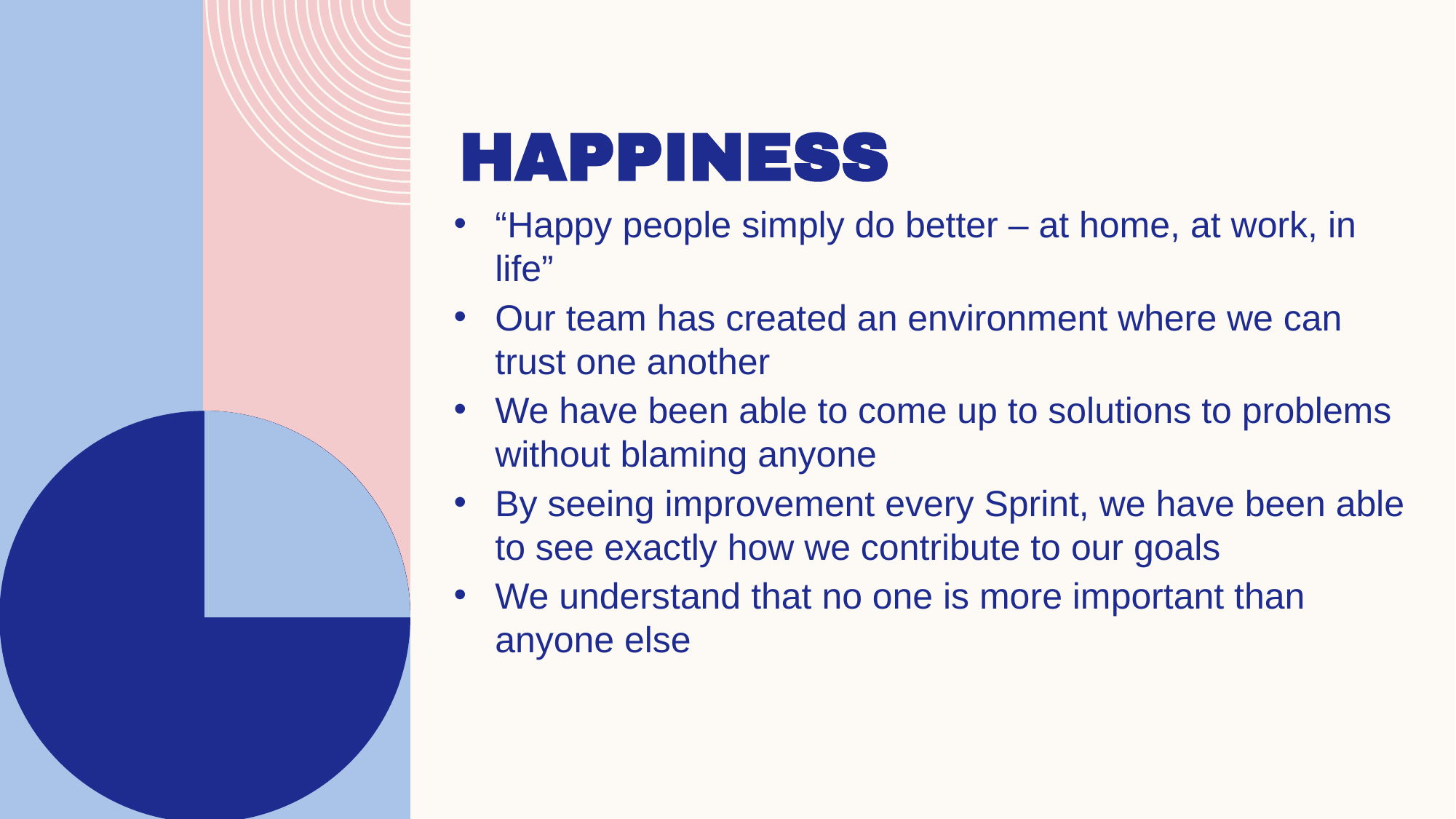

# Happiness
“Happy people simply do better – at home, at work, in life”
Our team has created an environment where we can trust one another
We have been able to come up to solutions to problems without blaming anyone
By seeing improvement every Sprint, we have been able to see exactly how we contribute to our goals
We understand that no one is more important than anyone else